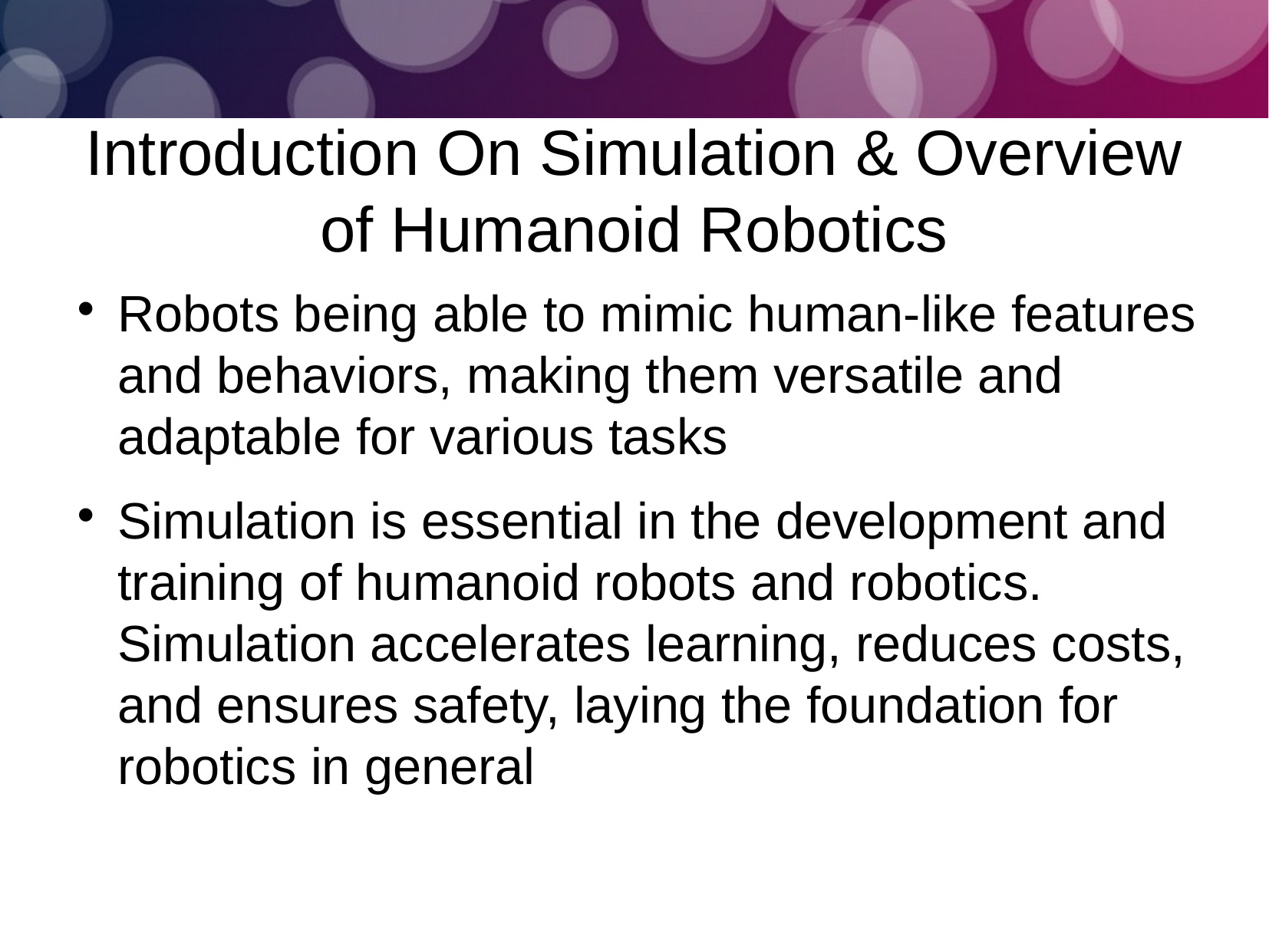

Introduction On Simulation & Overview of Humanoid Robotics
Robots being able to mimic human-like features and behaviors, making them versatile and adaptable for various tasks
Simulation is essential in the development and training of humanoid robots and robotics. Simulation accelerates learning, reduces costs, and ensures safety, laying the foundation for robotics in general